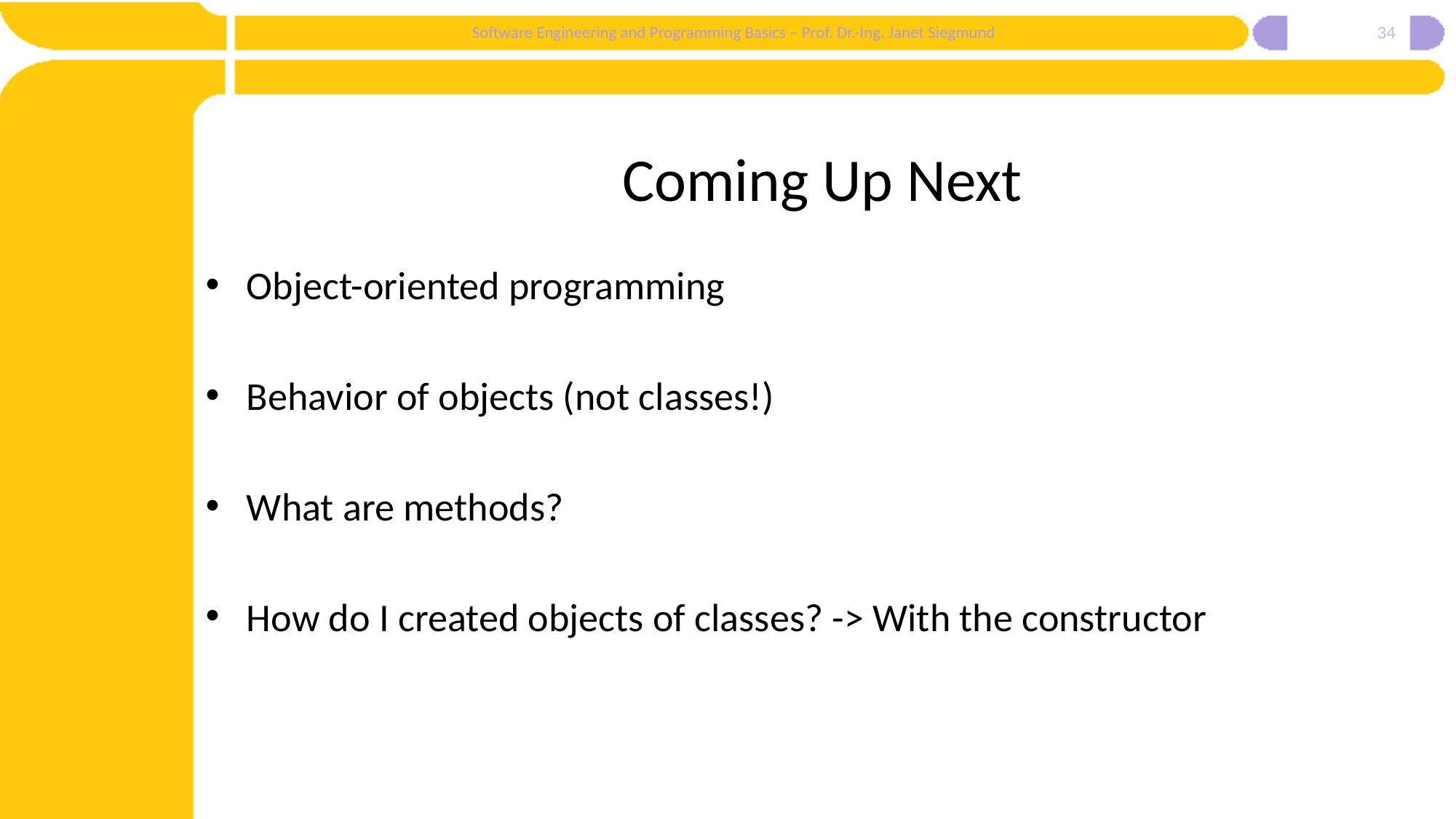

34
# Coming Up Next
Object-oriented programming

Behavior of objects (not classes!)

What are methods?

How do I created objects of classes? -> With the constructor